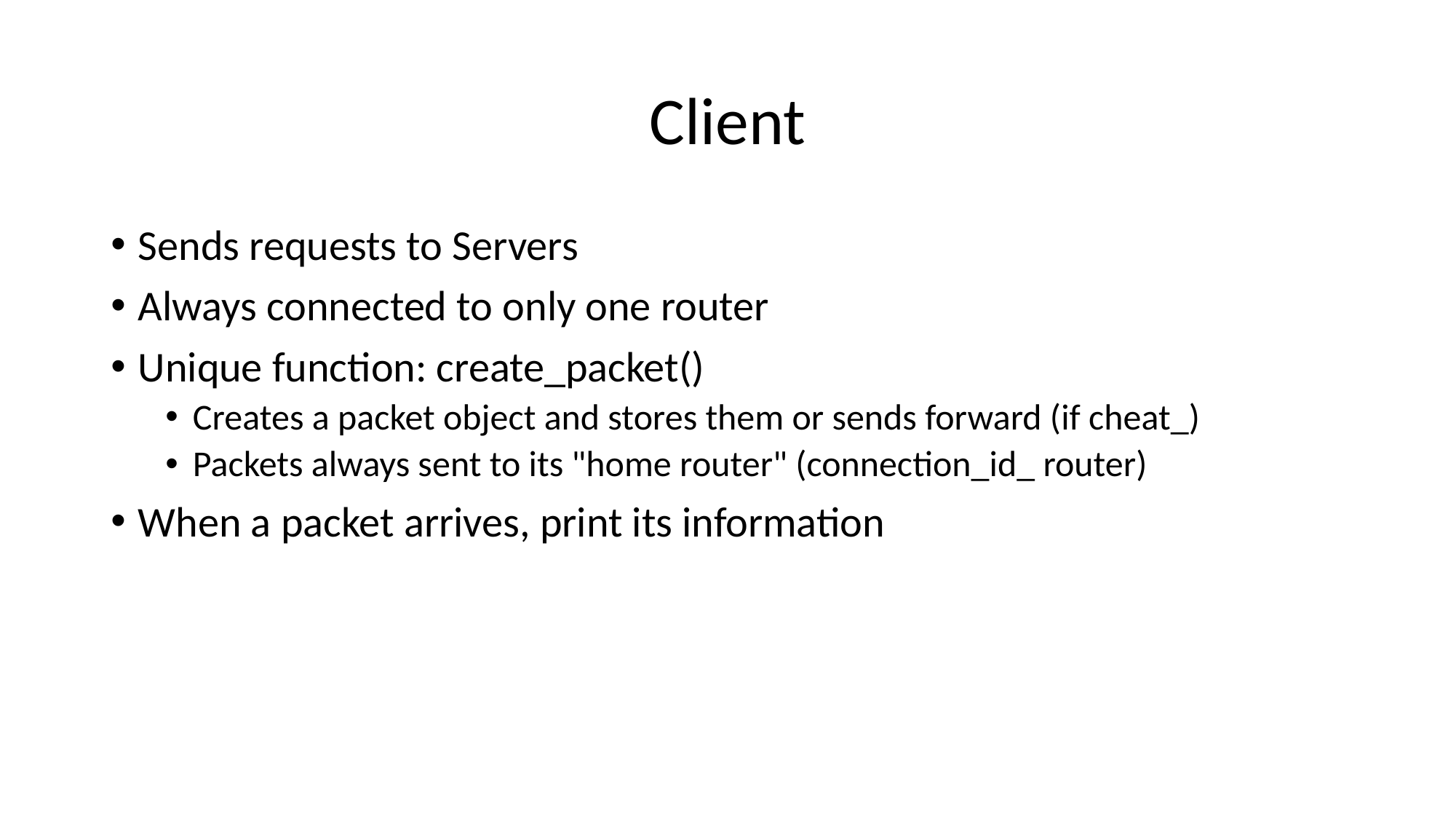

# Client
Sends requests to Servers
Always connected to only one router
Unique function: create_packet()
Creates a packet object and stores them or sends forward (if cheat_)
Packets always sent to its "home router" (connection_id_ router)
When a packet arrives, print its information